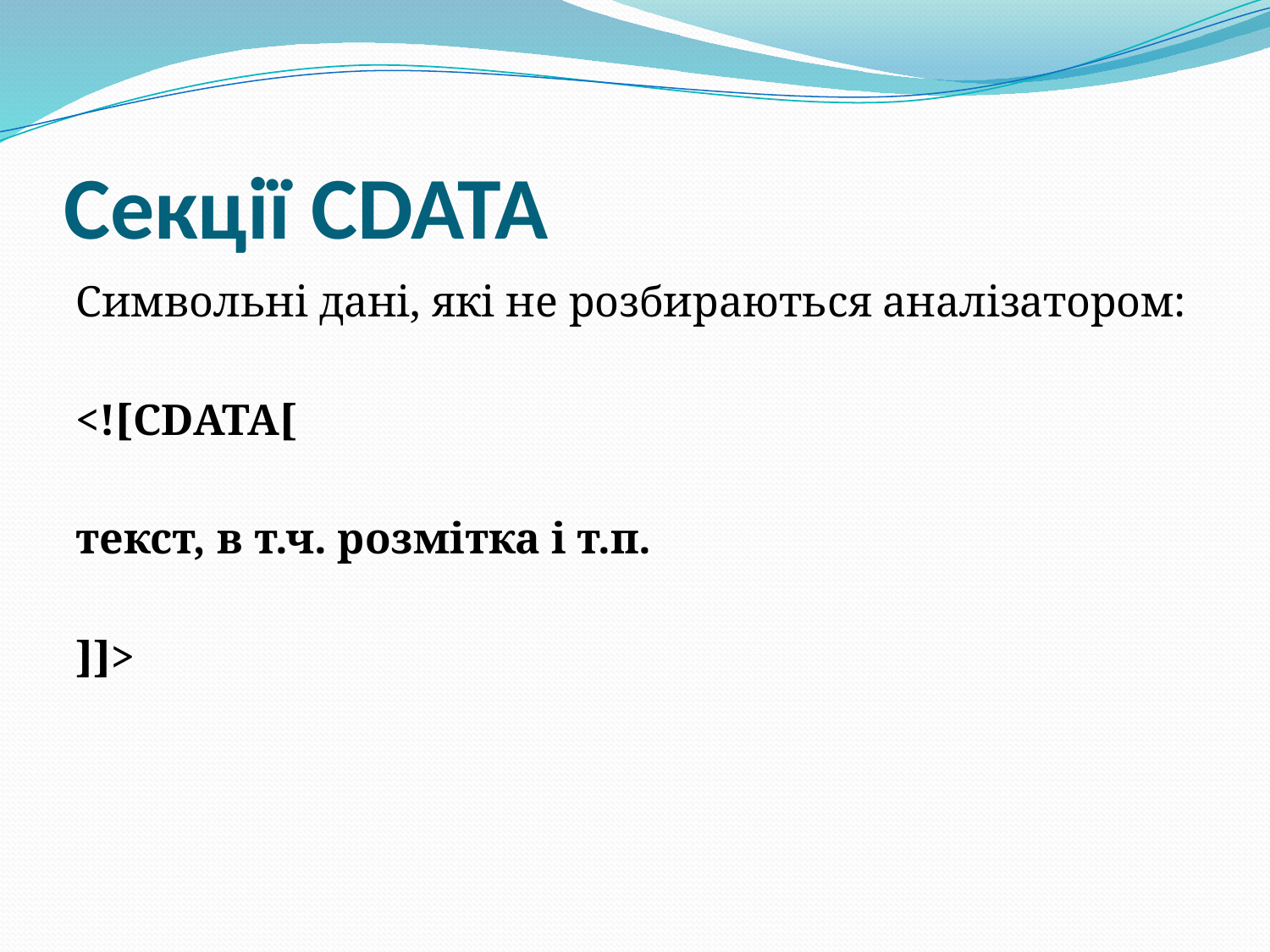

# Секції CDATA
Символьні дані, які не розбираються аналізатором:

<![CDATA[

текст, в т.ч. розмітка і т.п.

]]>